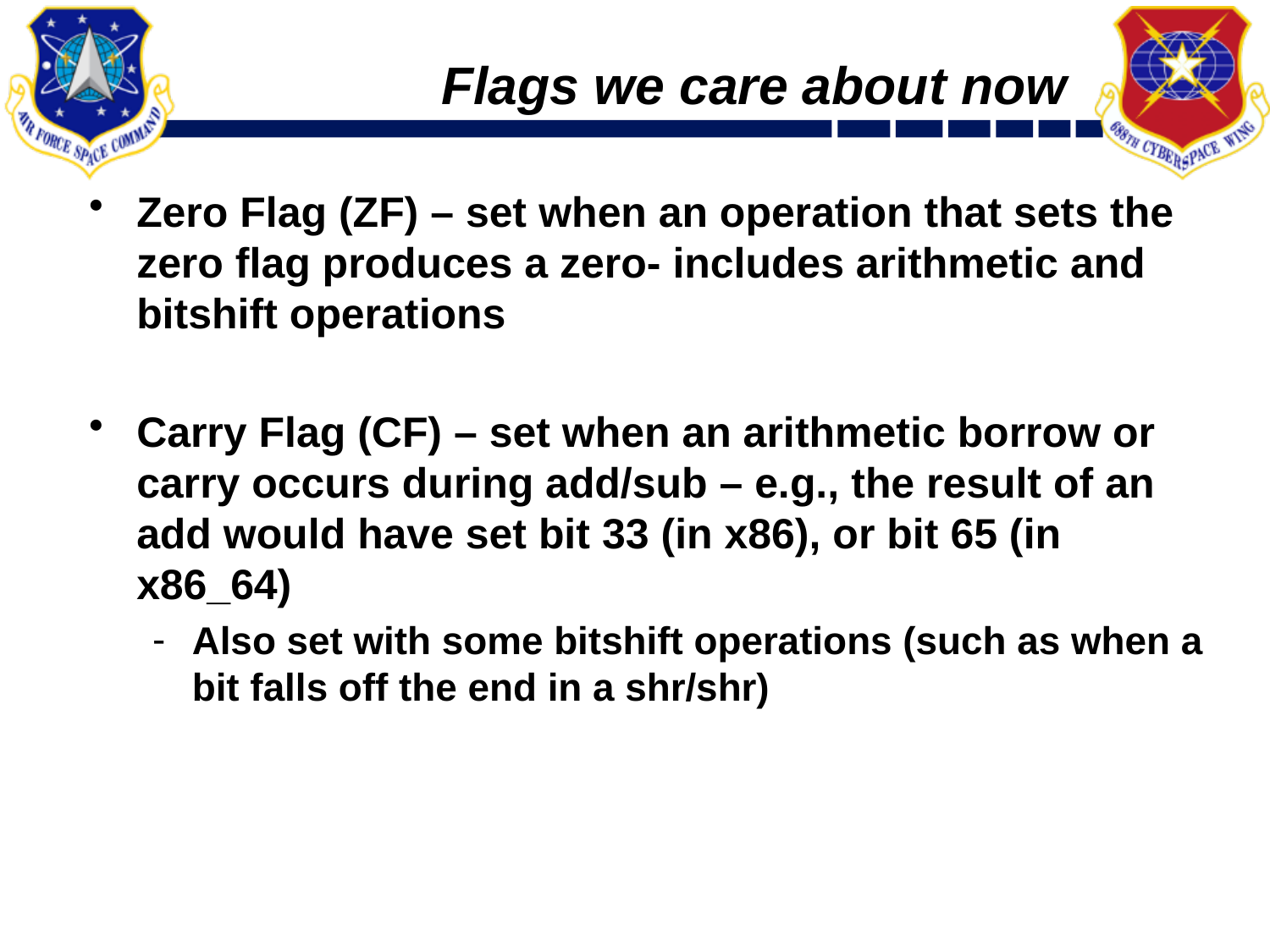

# Flags we care about now
Zero Flag (ZF) – set when an operation that sets the zero flag produces a zero- includes arithmetic and bitshift operations

Carry Flag (CF) – set when an arithmetic borrow or carry occurs during add/sub – e.g., the result of an add would have set bit 33 (in x86), or bit 65 (in x86_64)
Also set with some bitshift operations (such as when a bit falls off the end in a shr/shr)